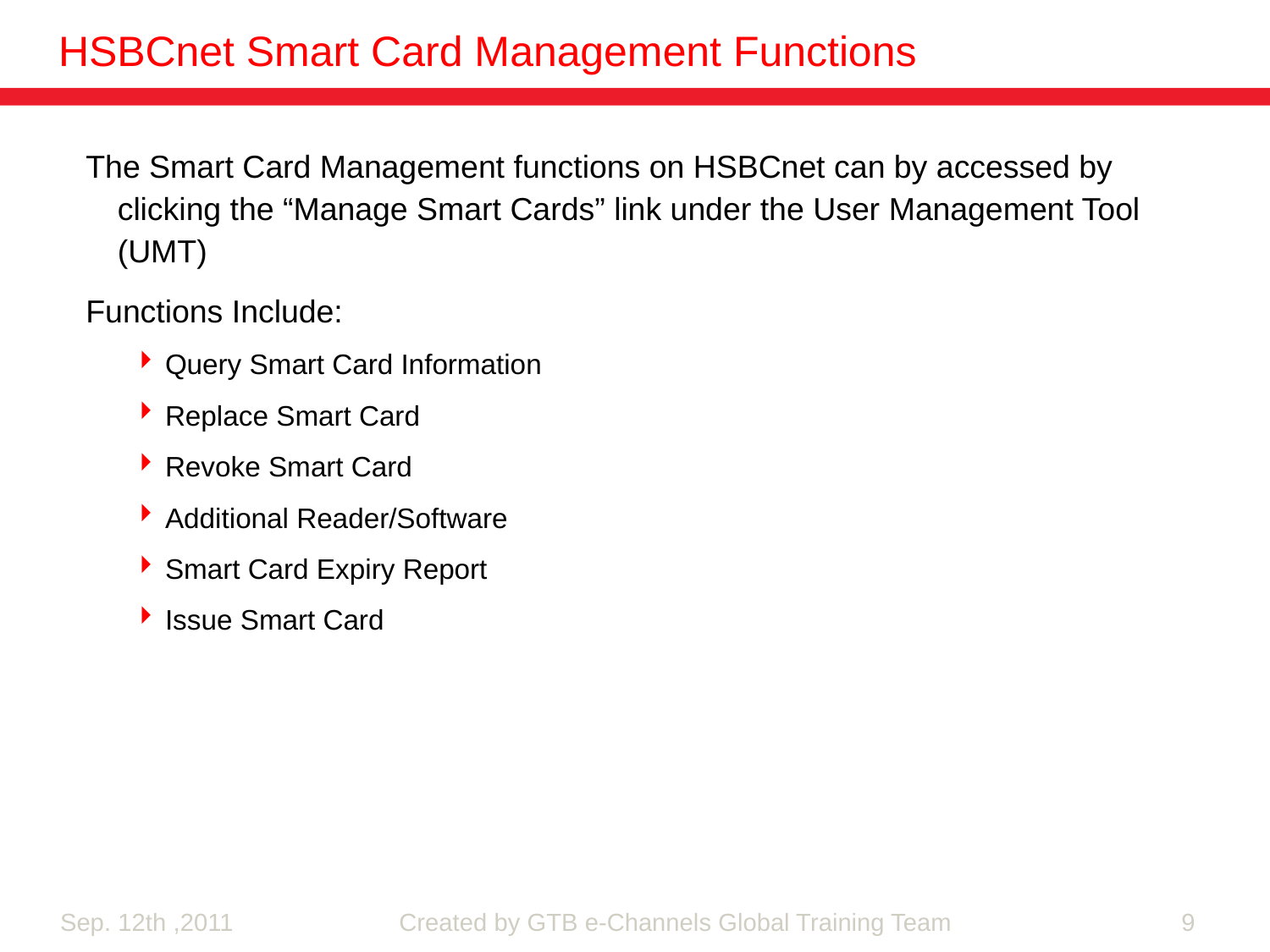

HSBCnet Smart Card Management Functions
The Smart Card Management functions on HSBCnet can by accessed by clicking the “Manage Smart Cards” link under the User Management Tool (UMT)
Functions Include:
Query Smart Card Information
Replace Smart Card
Revoke Smart Card
Additional Reader/Software
Smart Card Expiry Report
Issue Smart Card

Created by GTB e-Channels Global Training Team
9
Sep. 12th ,2011